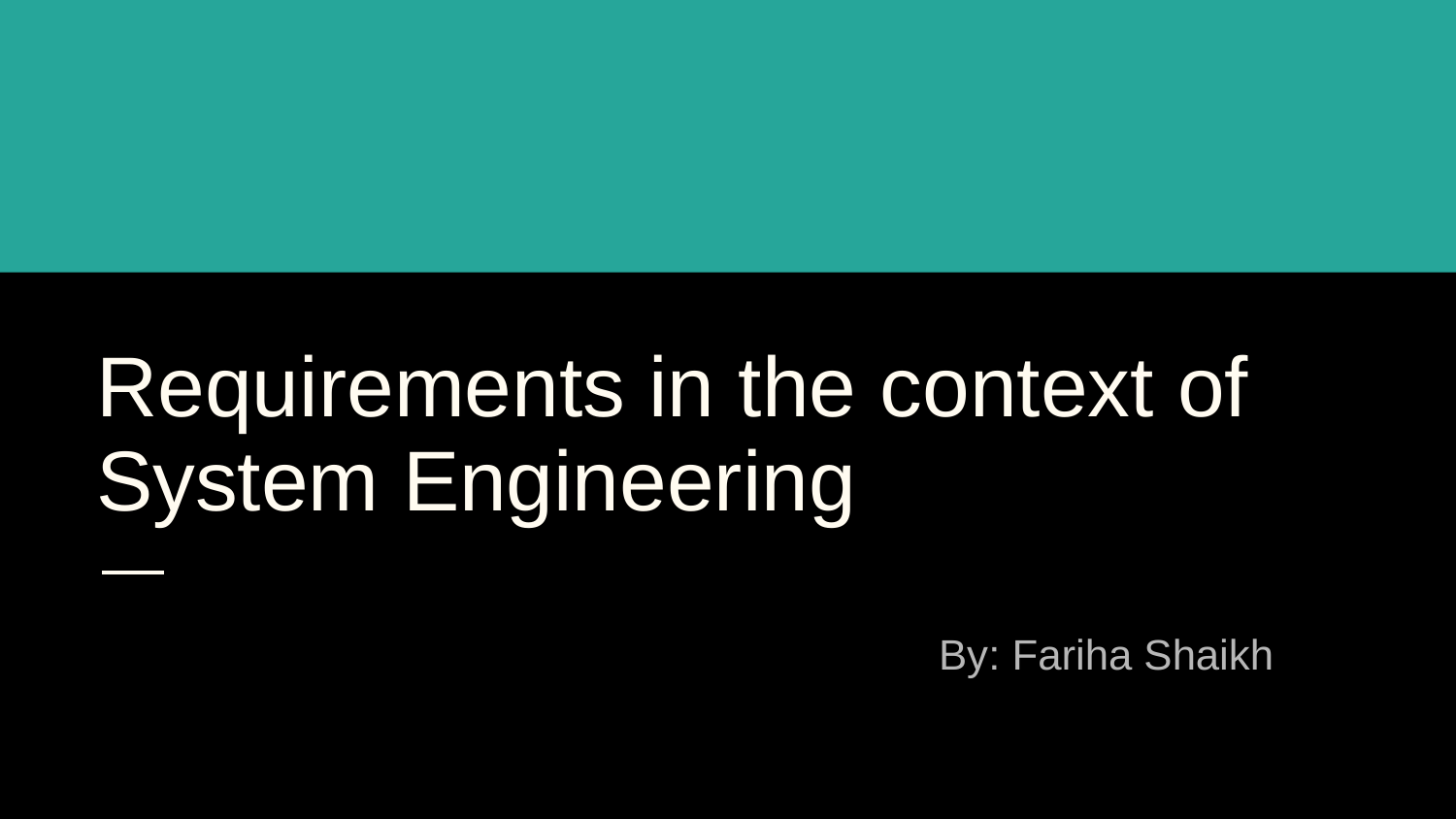

# Requirements in the context of System Engineering
                                                              By: Fariha Shaikh